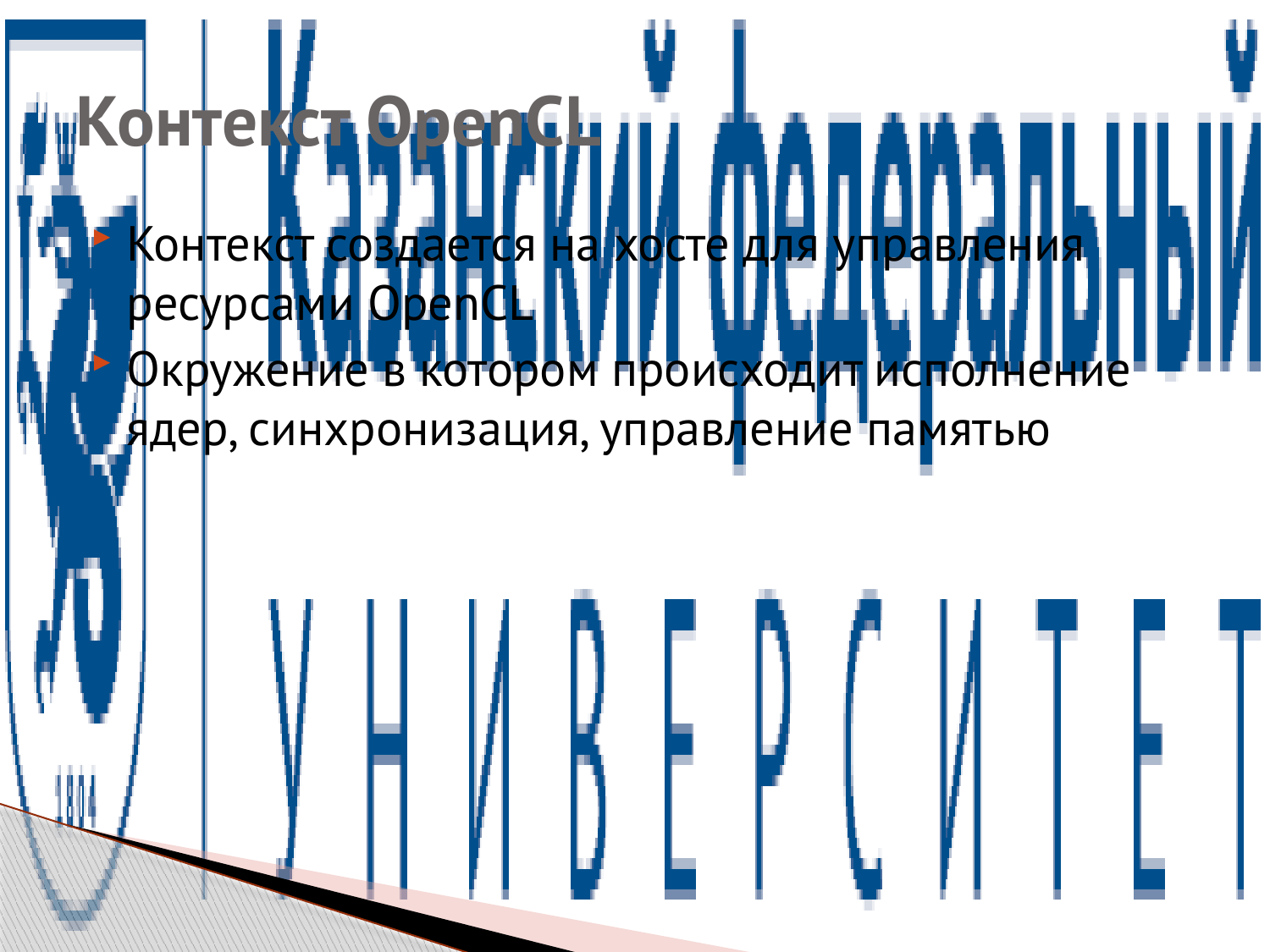

# Контекст OpenCL
Контекст создается на хосте для управления ресурсами OpenCL
Окружение в котором происходит исполнение ядер, синхронизация, управление памятью